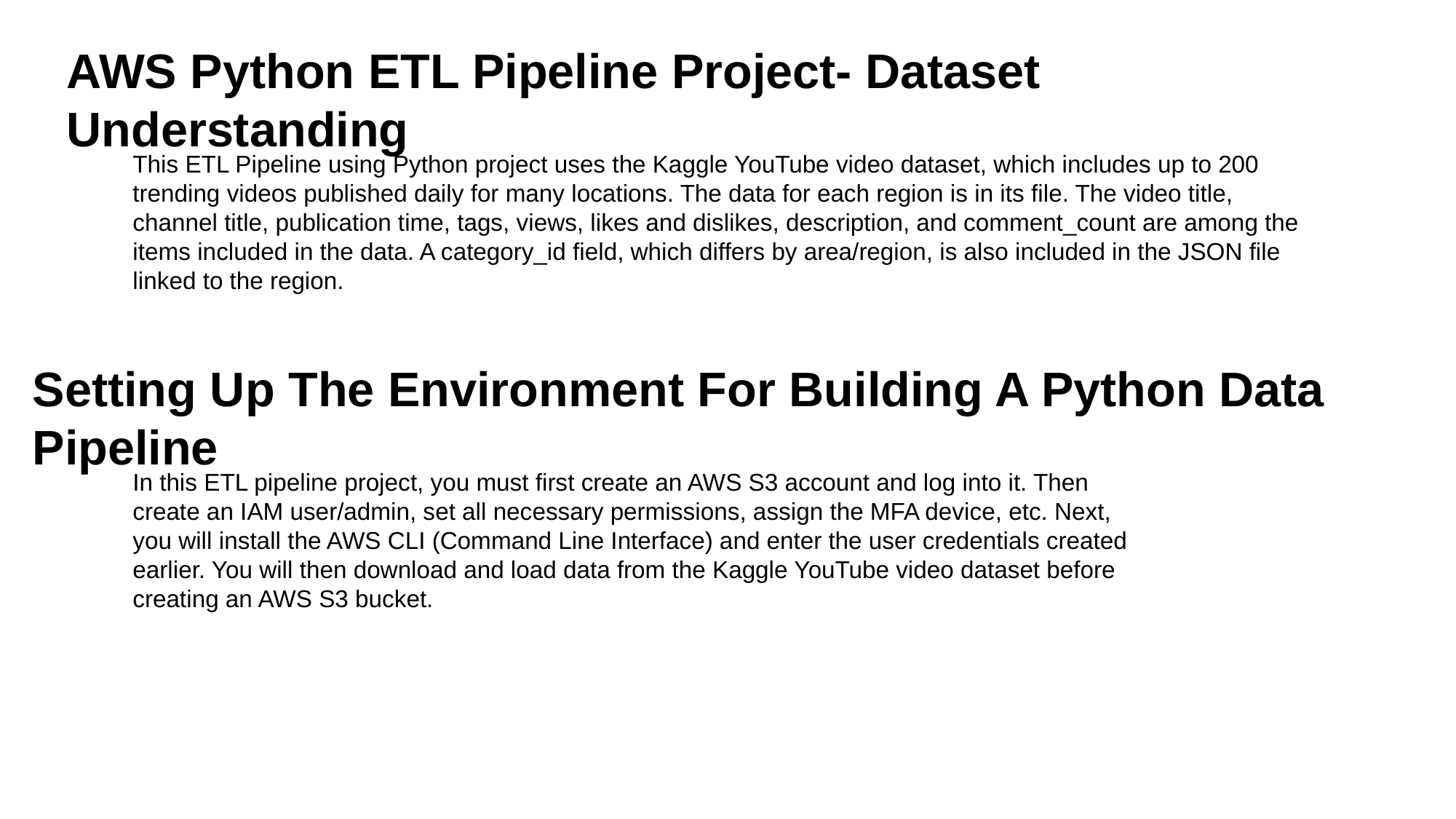

AWS Python ETL Pipeline Project- Dataset Understanding

This ETL Pipeline using Python project uses the Kaggle YouTube video dataset, which includes up to 200 trending videos published daily for many locations. The data for each region is in its file. The video title, channel title, publication time, tags, views, likes and dislikes, description, and comment_count are among the items included in the data. A category_id field, which differs by area/region, is also included in the JSON file linked to the region.
Setting Up The Environment For Building A Python Data Pipeline

In this ETL pipeline project, you must first create an AWS S3 account and log into it. Then create an IAM user/admin, set all necessary permissions, assign the MFA device, etc. Next, you will install the AWS CLI (Command Line Interface) and enter the user credentials created earlier. You will then download and load data from the Kaggle YouTube video dataset before creating an AWS S3 bucket.